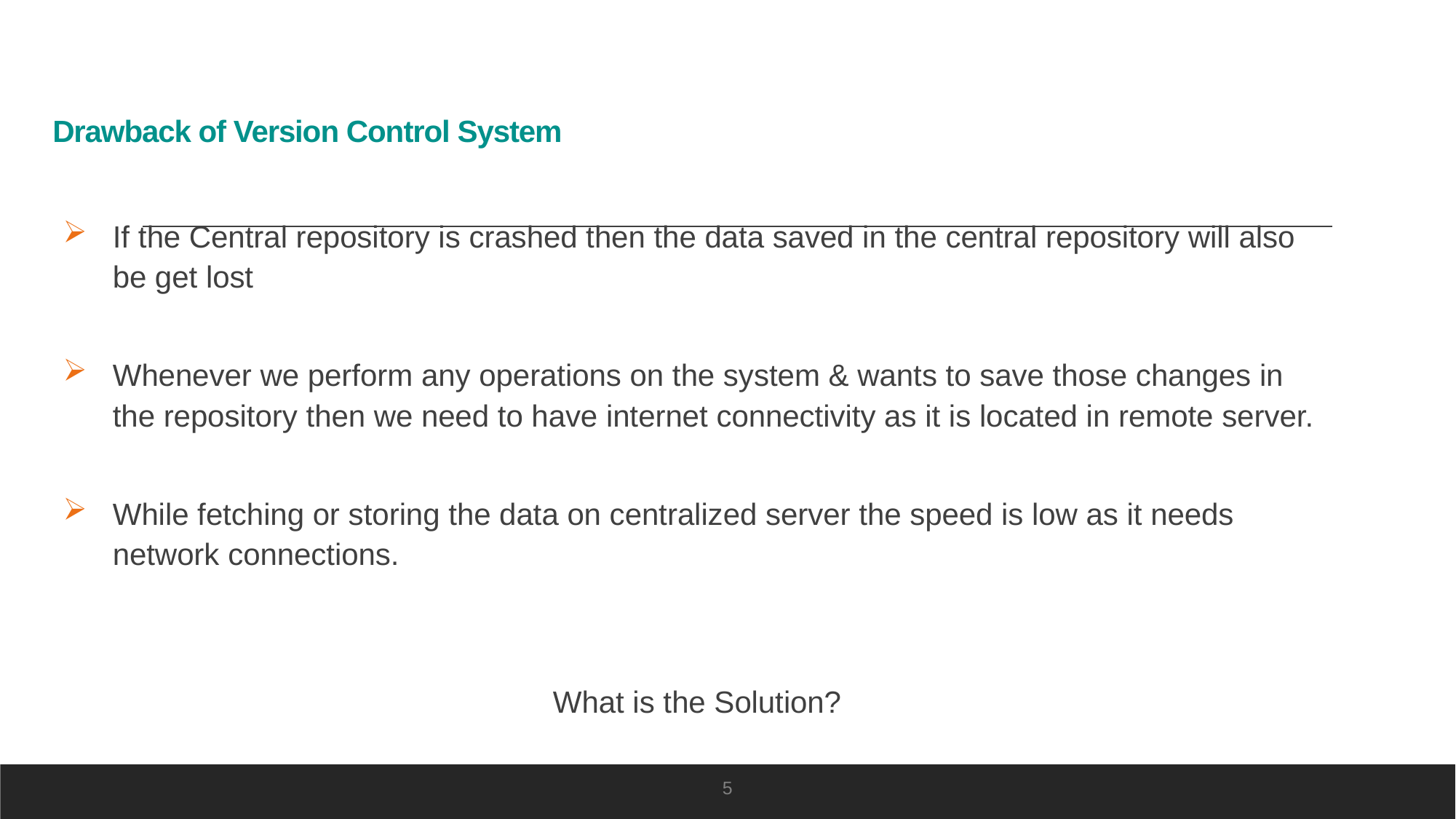

# Drawback of Version Control System
If the Central repository is crashed then the data saved in the central repository will also be get lost

Whenever we perform any operations on the system & wants to save those changes in the repository then we need to have internet connectivity as it is located in remote server.

While fetching or storing the data on centralized server the speed is low as it needs network connections.

What is the Solution?